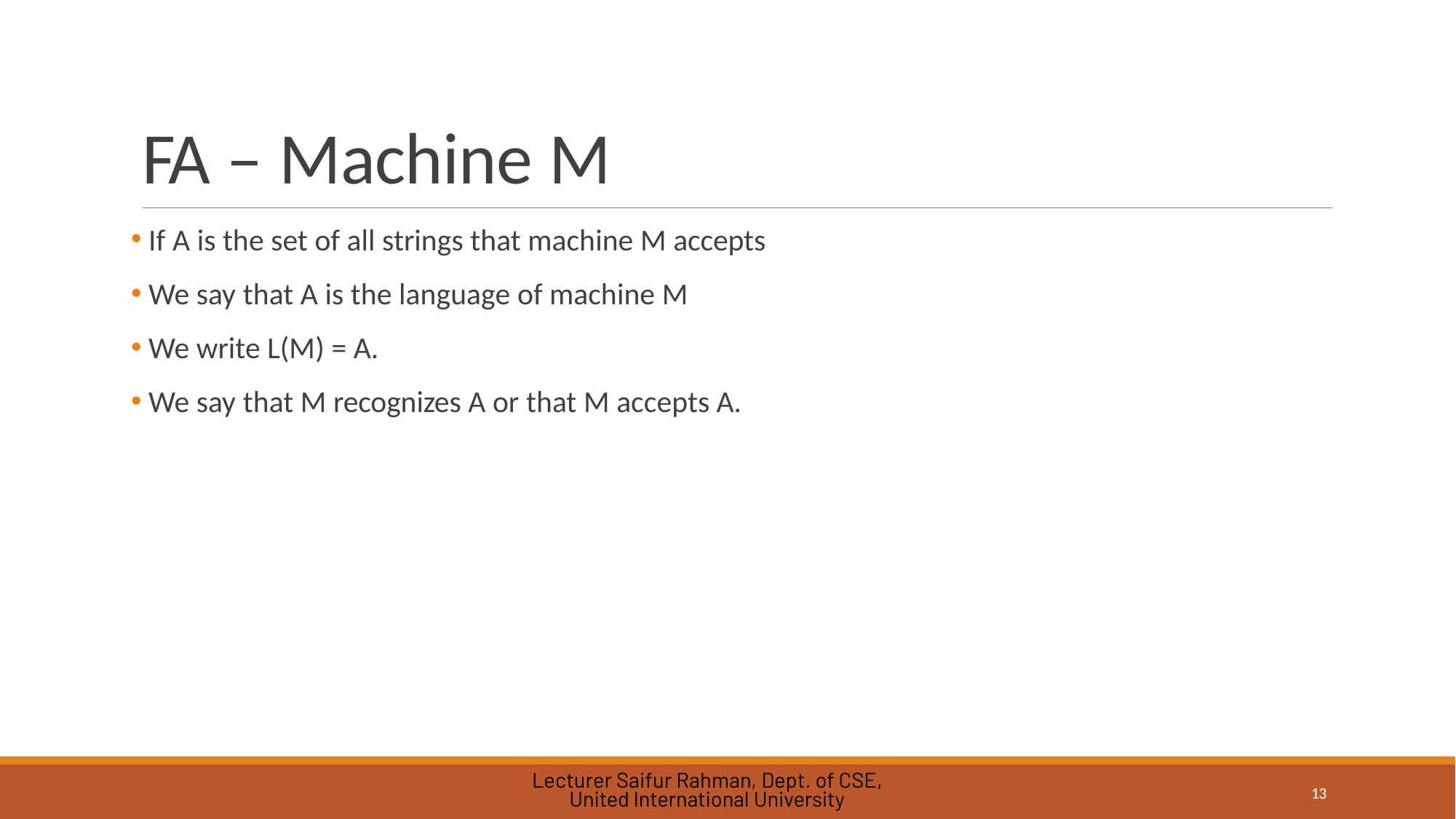

# FA – Machine M
If A is the set of all strings that machine M accepts
We say that A is the language of machine M
We write L(M) = A.
We say that M recognizes A or that M accepts A.
Lecturer Saifur Rahman, Dept. of CSE, United International University
13